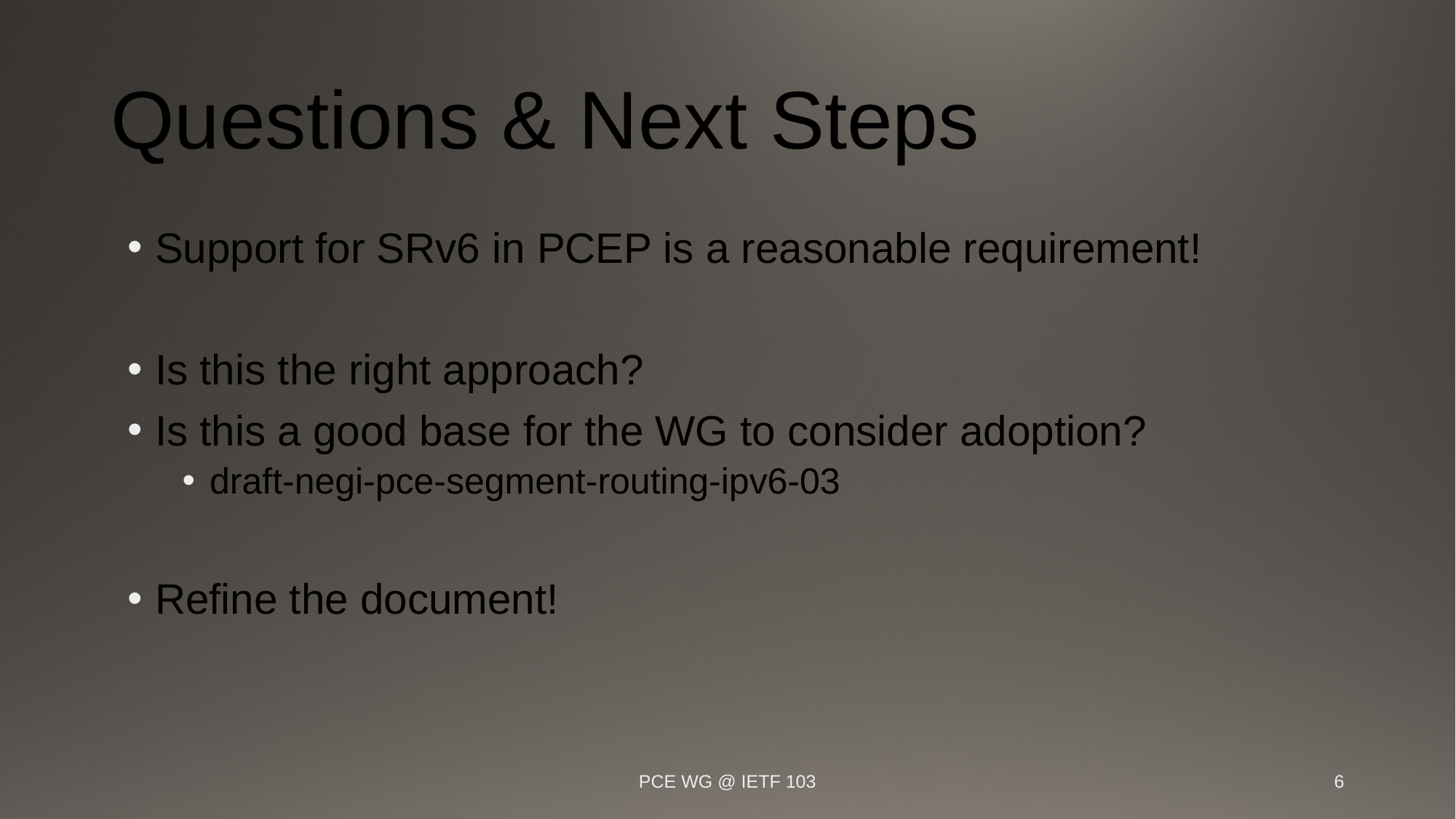

# Questions & Next Steps
Support for SRv6 in PCEP is a reasonable requirement!

Is this the right approach?
Is this a good base for the WG to consider adoption?
draft-negi-pce-segment-routing-ipv6-03

Refine the document!
PCE WG @ IETF 103
6